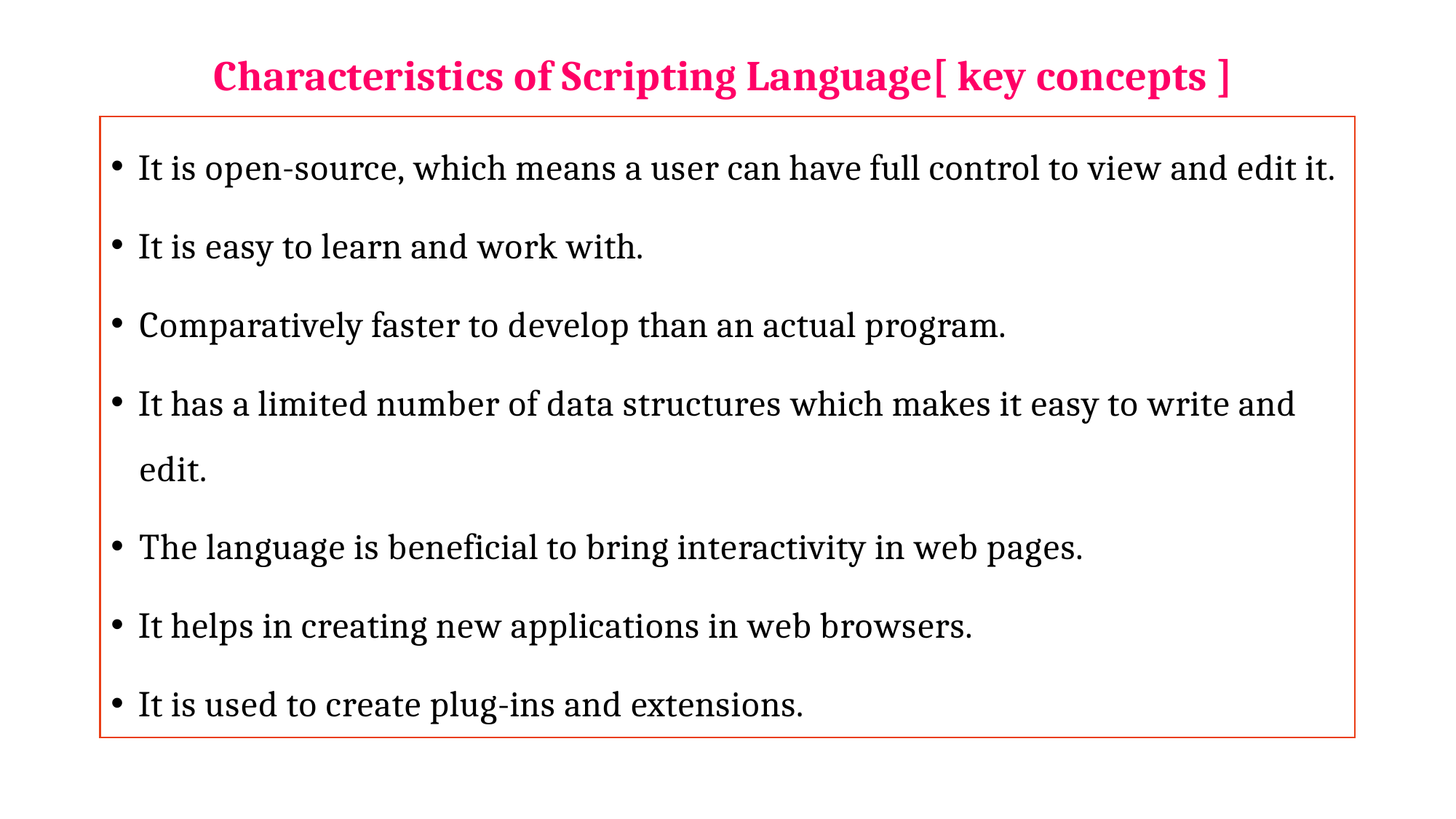

# Characteristics of Scripting Language[ key concepts ]
It is open-source, which means a user can have full control to view and edit it.
It is easy to learn and work with.
Comparatively faster to develop than an actual program.
It has a limited number of data structures which makes it easy to write and edit.
The language is beneficial to bring interactivity in web pages.
It helps in creating new applications in web browsers.
It is used to create plug-ins and extensions.